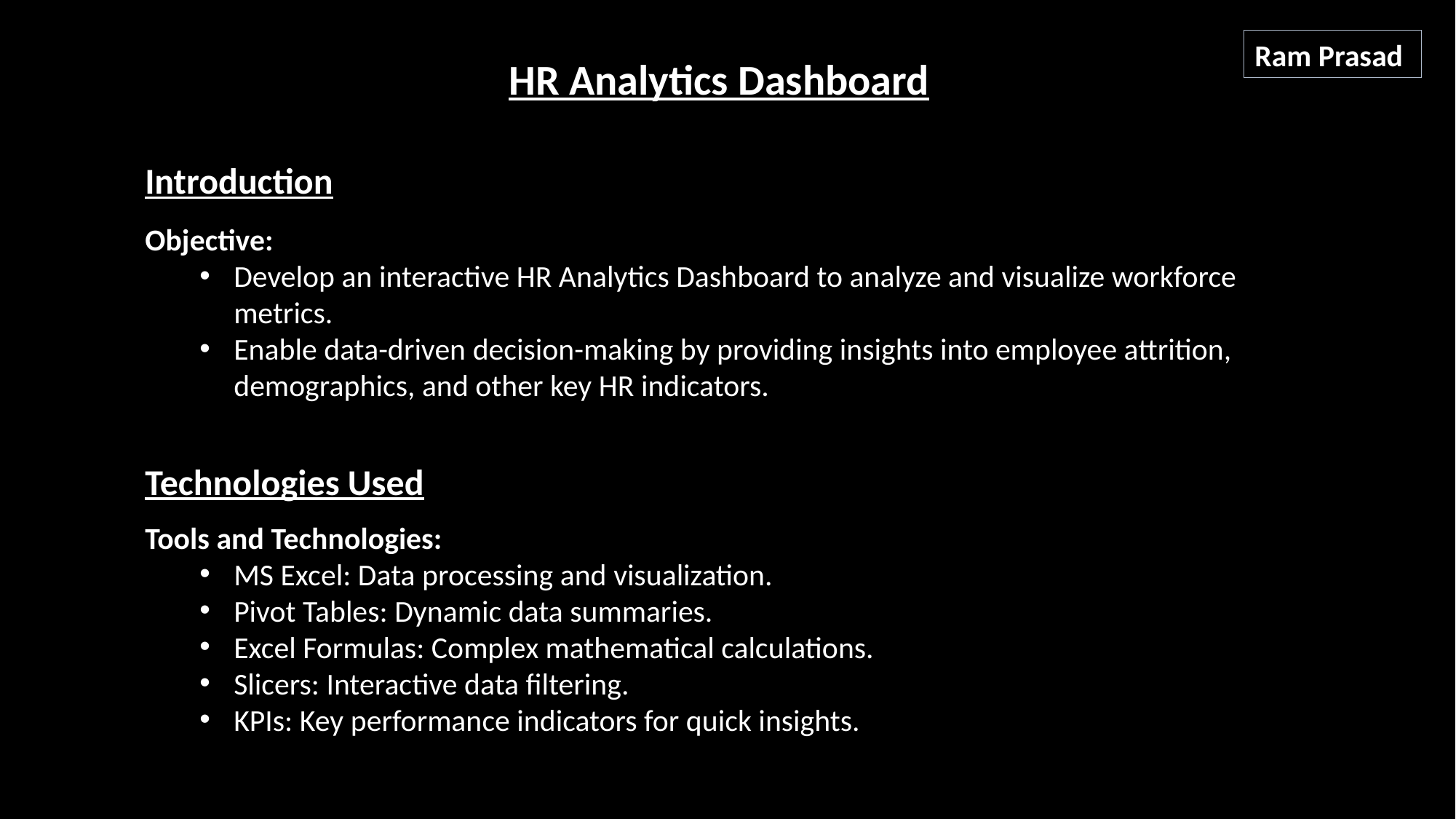

Ram Prasad
HR Analytics Dashboard
Introduction

Objective:
Develop an interactive HR Analytics Dashboard to analyze and visualize workforce metrics.
Enable data-driven decision-making by providing insights into employee attrition, demographics, and other key HR indicators.
Technologies Used

Tools and Technologies:
MS Excel: Data processing and visualization.
Pivot Tables: Dynamic data summaries.
Excel Formulas: Complex mathematical calculations.
Slicers: Interactive data filtering.
KPIs: Key performance indicators for quick insights.